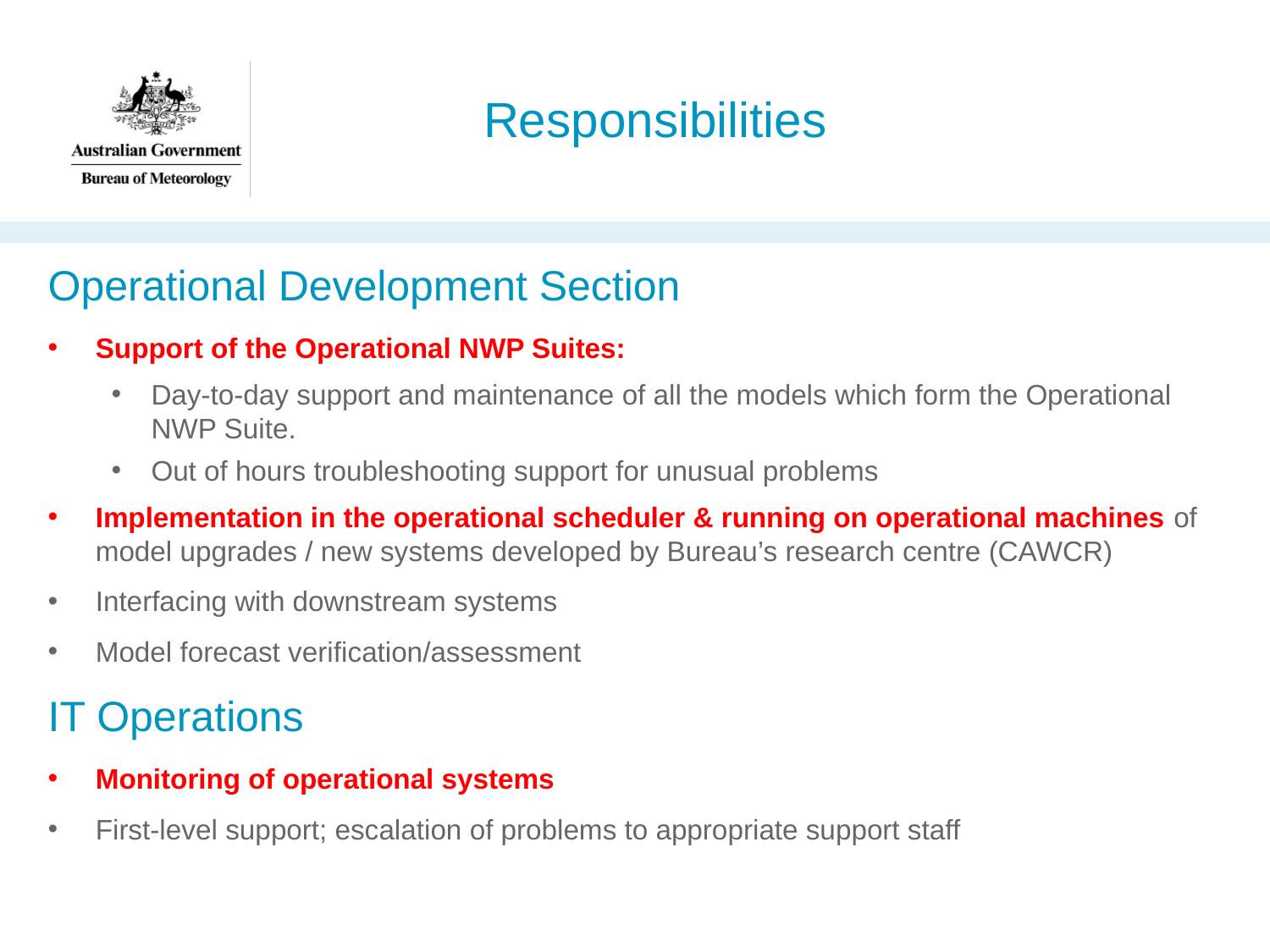

# Responsibilities
Operational Development Section
Support of the Operational NWP Suites:
Day-to-day support and maintenance of all the models which form the Operational NWP Suite.
Out of hours troubleshooting support for unusual problems
Implementation in the operational scheduler & running on operational machines of model upgrades / new systems developed by Bureau’s research centre (CAWCR)
Interfacing with downstream systems
Model forecast verification/assessment
IT Operations
Monitoring of operational systems
First-level support; escalation of problems to appropriate support staff